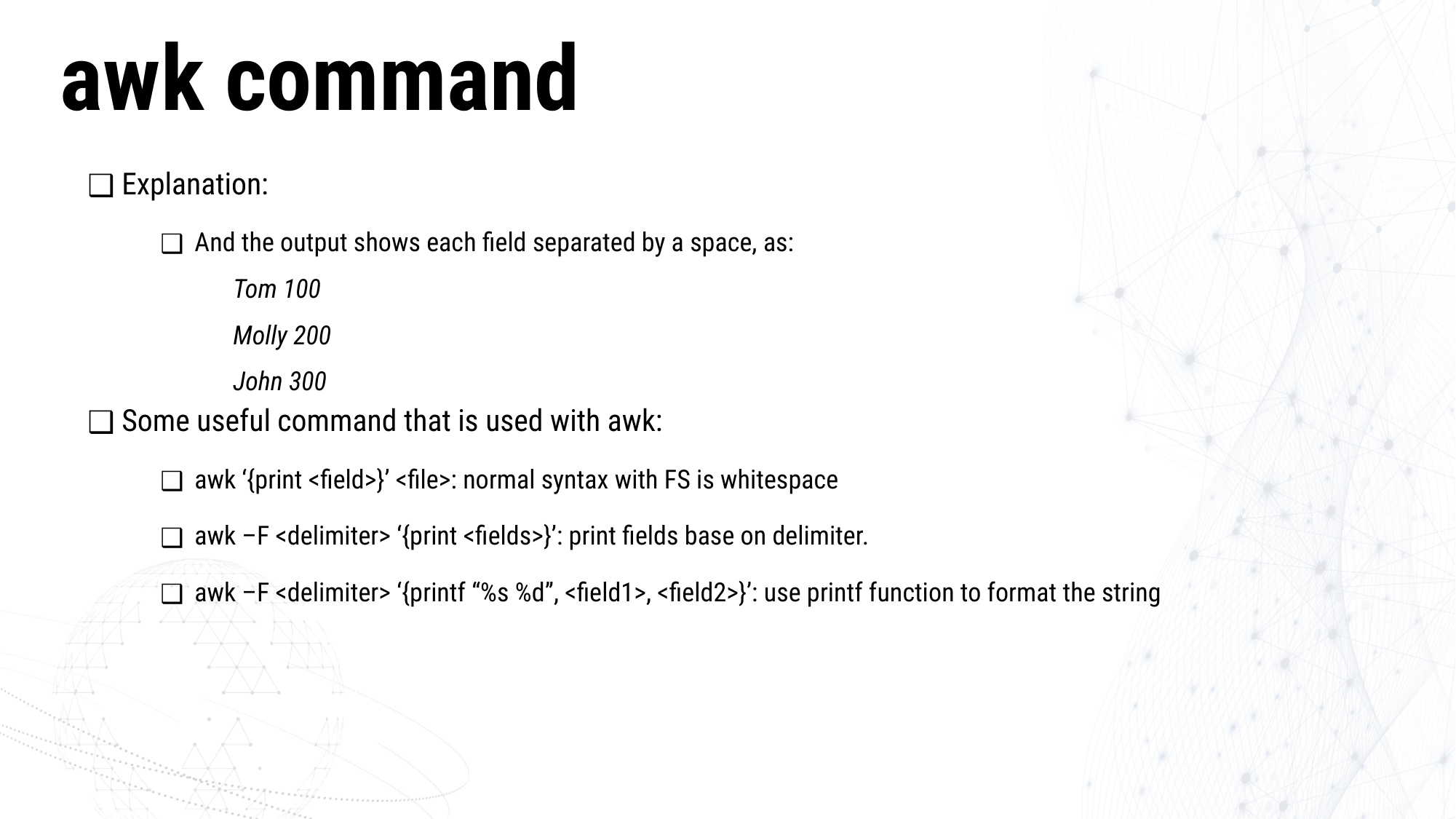

# awk command
Explanation:
And the output shows each field separated by a space, as:
Tom 100
Molly 200
John 300
Some useful command that is used with awk:
awk ‘{print <field>}’ <file>: normal syntax with FS is whitespace
awk –F <delimiter> ‘{print <fields>}’: print fields base on delimiter.
awk –F <delimiter> ‘{printf “%s %d”, <field1>, <field2>}’: use printf function to format the string